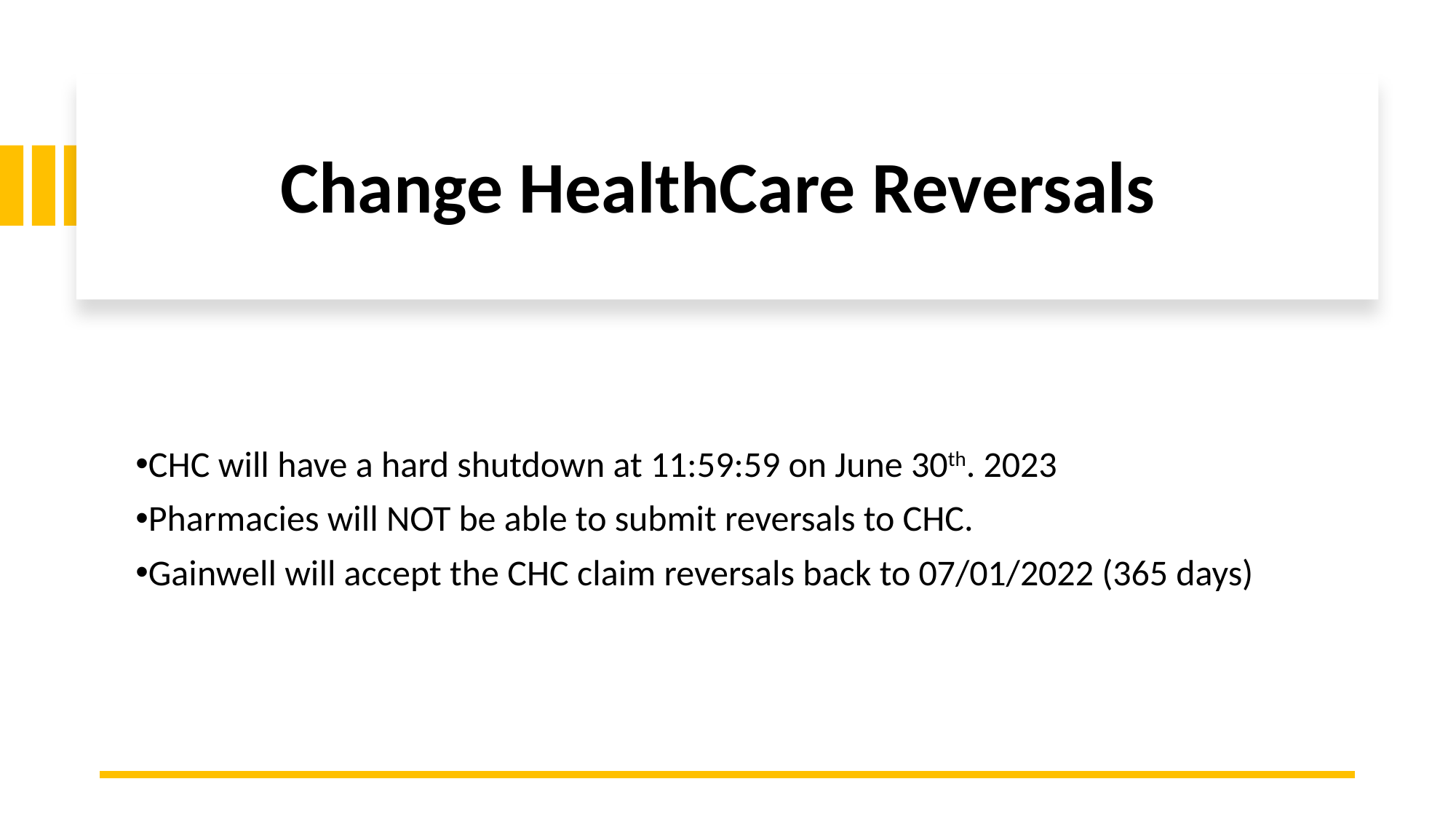

# Change HealthCare Reversals

CHC will have a hard shutdown at 11:59:59 on June 30th. 2023
Pharmacies will NOT be able to submit reversals to CHC.
Gainwell will accept the CHC claim reversals back to 07/01/2022 (365 days)